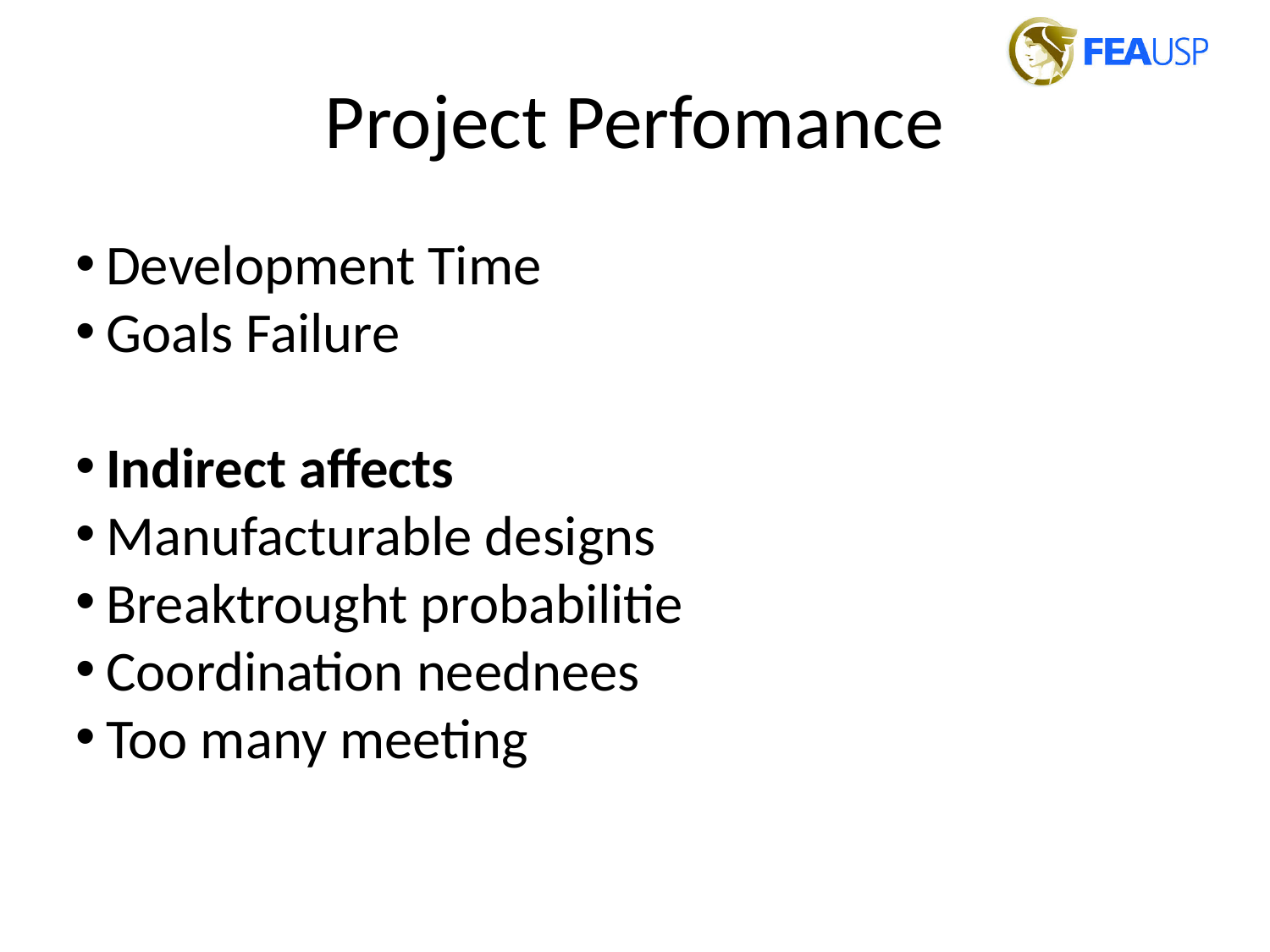

Project Perfomance
Development Time
Goals Failure

Indirect affects
Manufacturable designs
Breaktrought probabilitie
Coordination neednees
Too many meeting